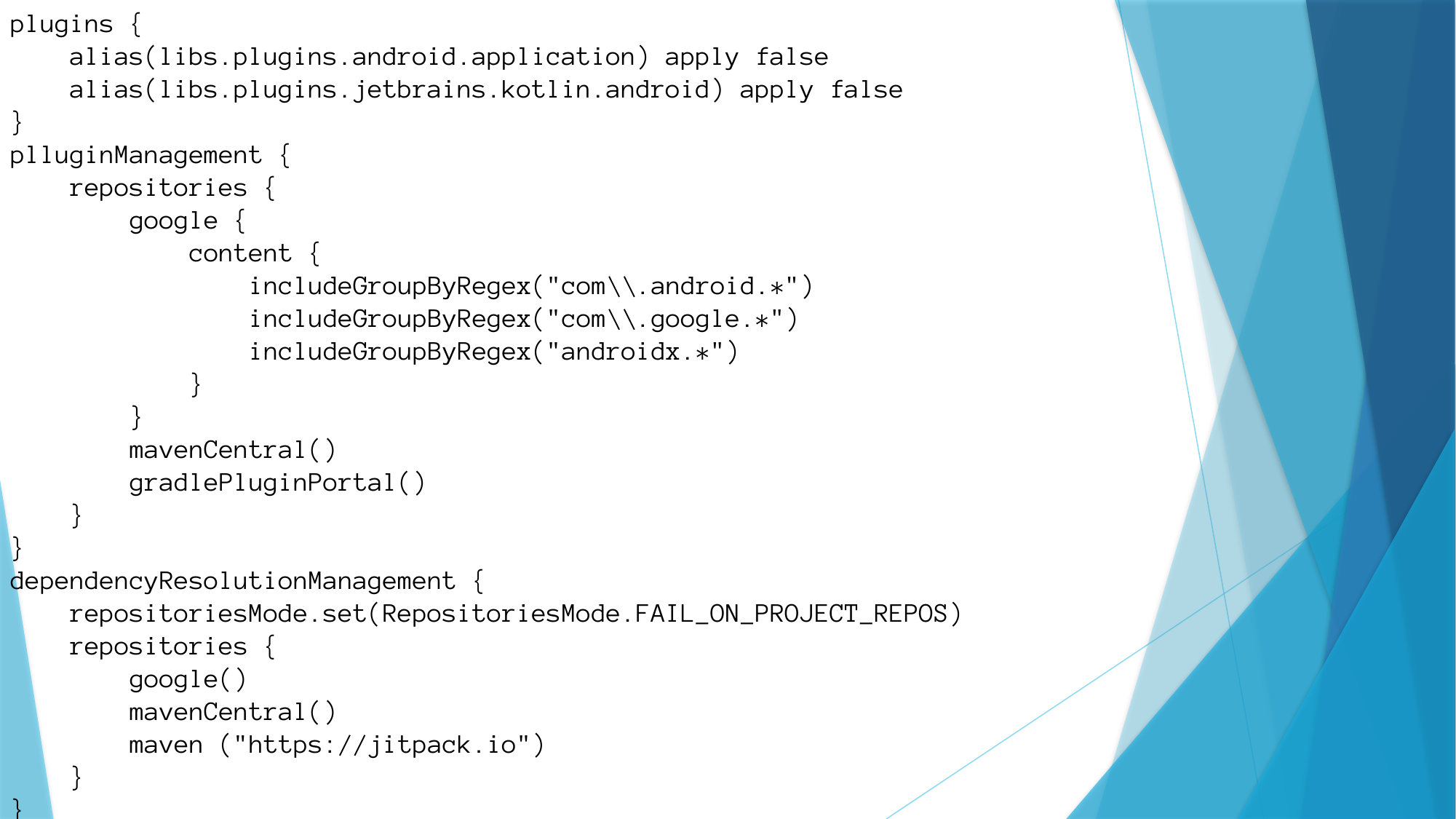

plugins {
    alias(libs.plugins.android.application) apply false
    alias(libs.plugins.jetbrains.kotlin.android) apply false
}
plluginManagement {
    repositories {
        google {
            content {
                includeGroupByRegex("com\\.android.*")
                includeGroupByRegex("com\\.google.*")
                includeGroupByRegex("androidx.*")
            }
        }
        mavenCentral()
        gradlePluginPortal()
    }
}
dependencyResolutionManagement {
    repositoriesMode.set(RepositoriesMode.FAIL_ON_PROJECT_REPOS)
    repositories {
        google()
        mavenCentral()
        maven ("https://jitpack.io")
    }
}